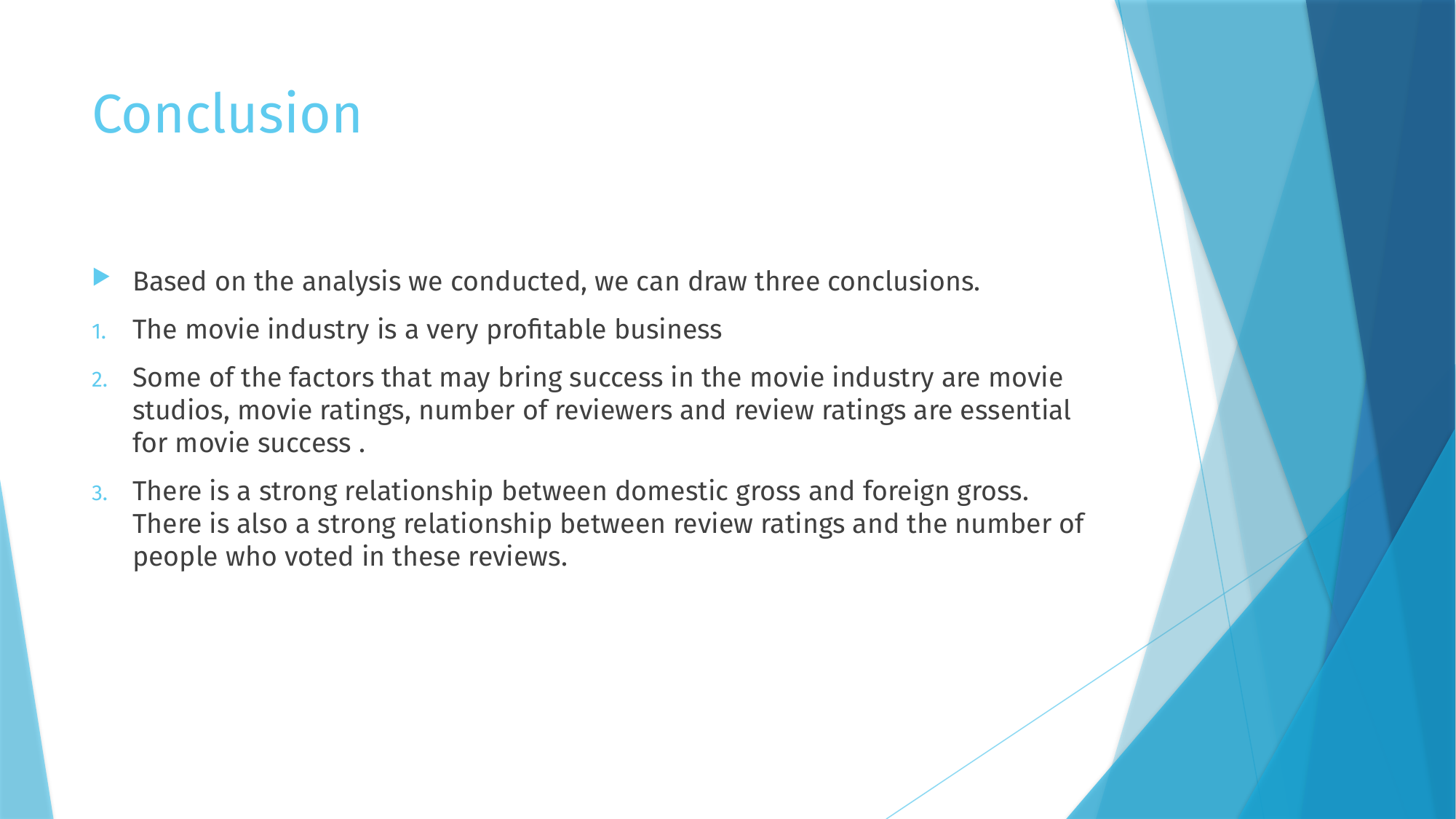

# Conclusion
Based on the analysis we conducted, we can draw three conclusions.
The movie industry is a very profitable business
Some of the factors that may bring success in the movie industry are movie studios, movie ratings, number of reviewers and review ratings are essential for movie success .
There is a strong relationship between domestic gross and foreign gross. There is also a strong relationship between review ratings and the number of people who voted in these reviews.